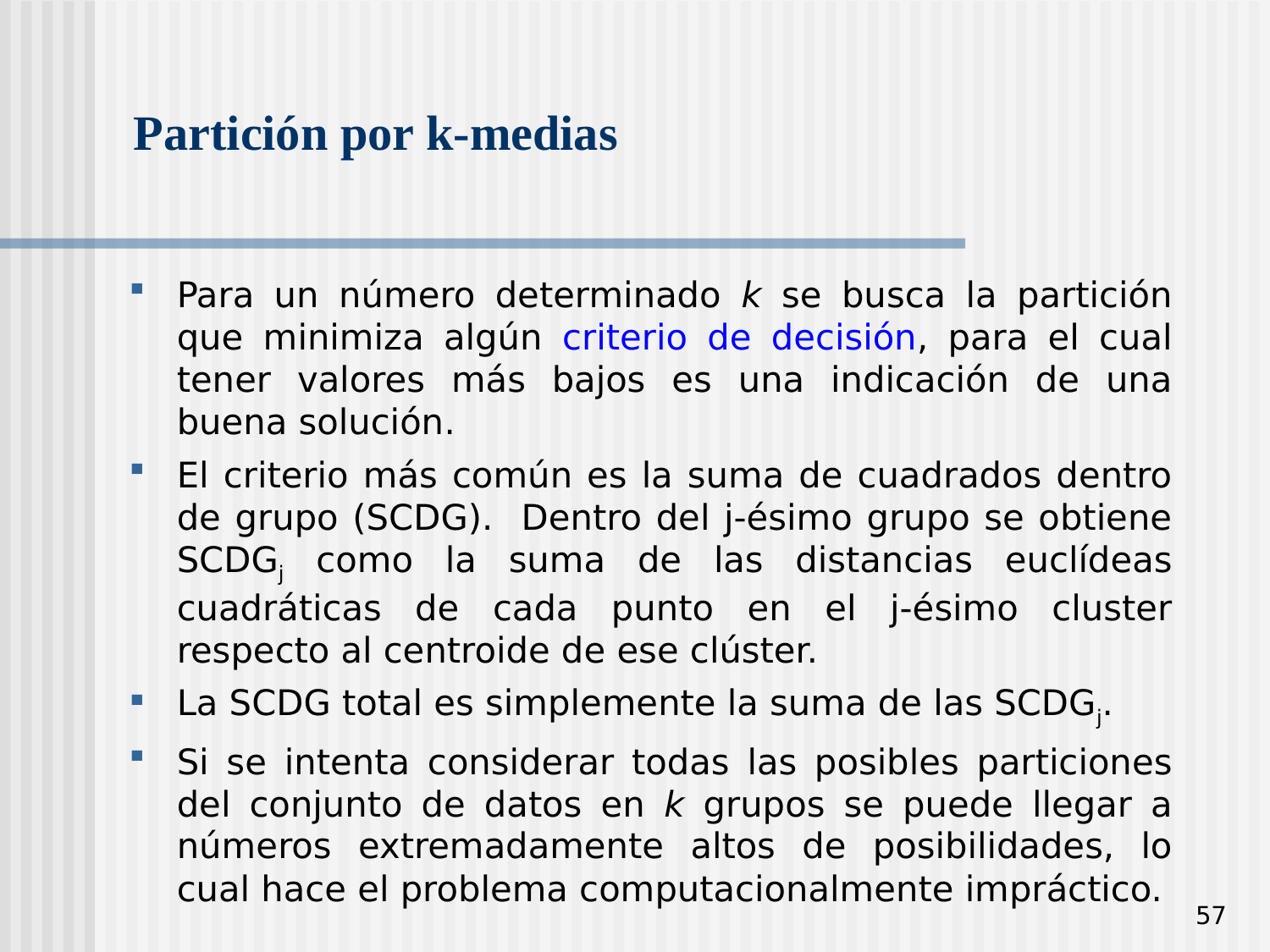

# Partición por k-medias
Para un número determinado k se busca la partición que minimiza algún criterio de decisión, para el cual tener valores más bajos es una indicación de una buena solución.
El criterio más común es la suma de cuadrados dentro de grupo (SCDG).  Dentro del j-ésimo grupo se obtiene SCDGj como la suma de las distancias euclídeas cuadráticas de cada punto en el j-ésimo cluster respecto al centroide de ese clúster.
La SCDG total es simplemente la suma de las SCDGj.
Si se intenta considerar todas las posibles particiones del conjunto de datos en k grupos se puede llegar a números extremadamente altos de posibilidades, lo cual hace el problema computacionalmente impráctico.

57